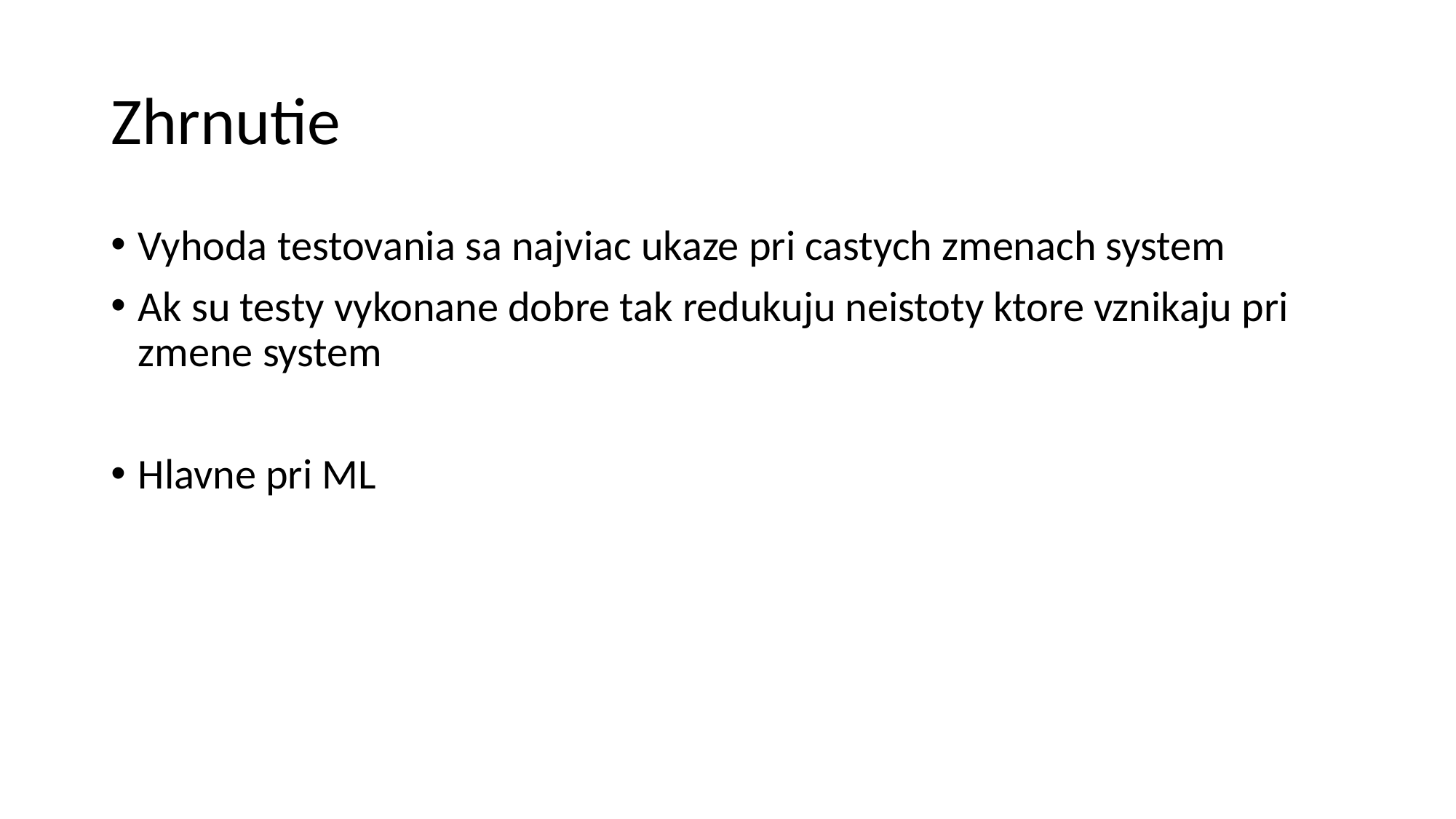

# Zhrnutie
Vyhoda testovania sa najviac ukaze pri castych zmenach system
Ak su testy vykonane dobre tak redukuju neistoty ktore vznikaju pri zmene system

Hlavne pri ML